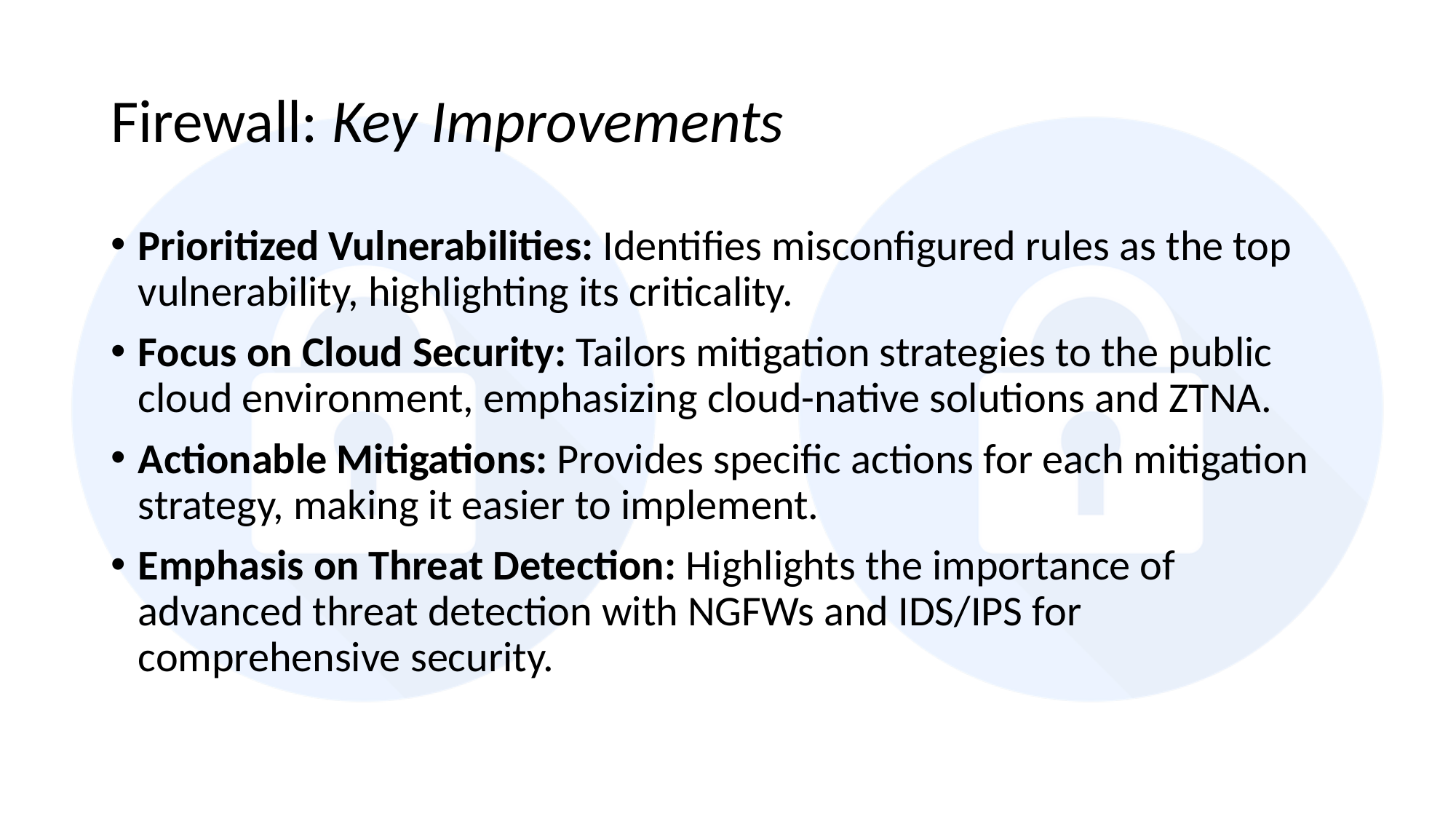

# Firewall: Key Improvements
Prioritized Vulnerabilities: Identifies misconfigured rules as the top vulnerability, highlighting its criticality.
Focus on Cloud Security: Tailors mitigation strategies to the public cloud environment, emphasizing cloud-native solutions and ZTNA.
Actionable Mitigations: Provides specific actions for each mitigation strategy, making it easier to implement.
Emphasis on Threat Detection: Highlights the importance of advanced threat detection with NGFWs and IDS/IPS for comprehensive security.